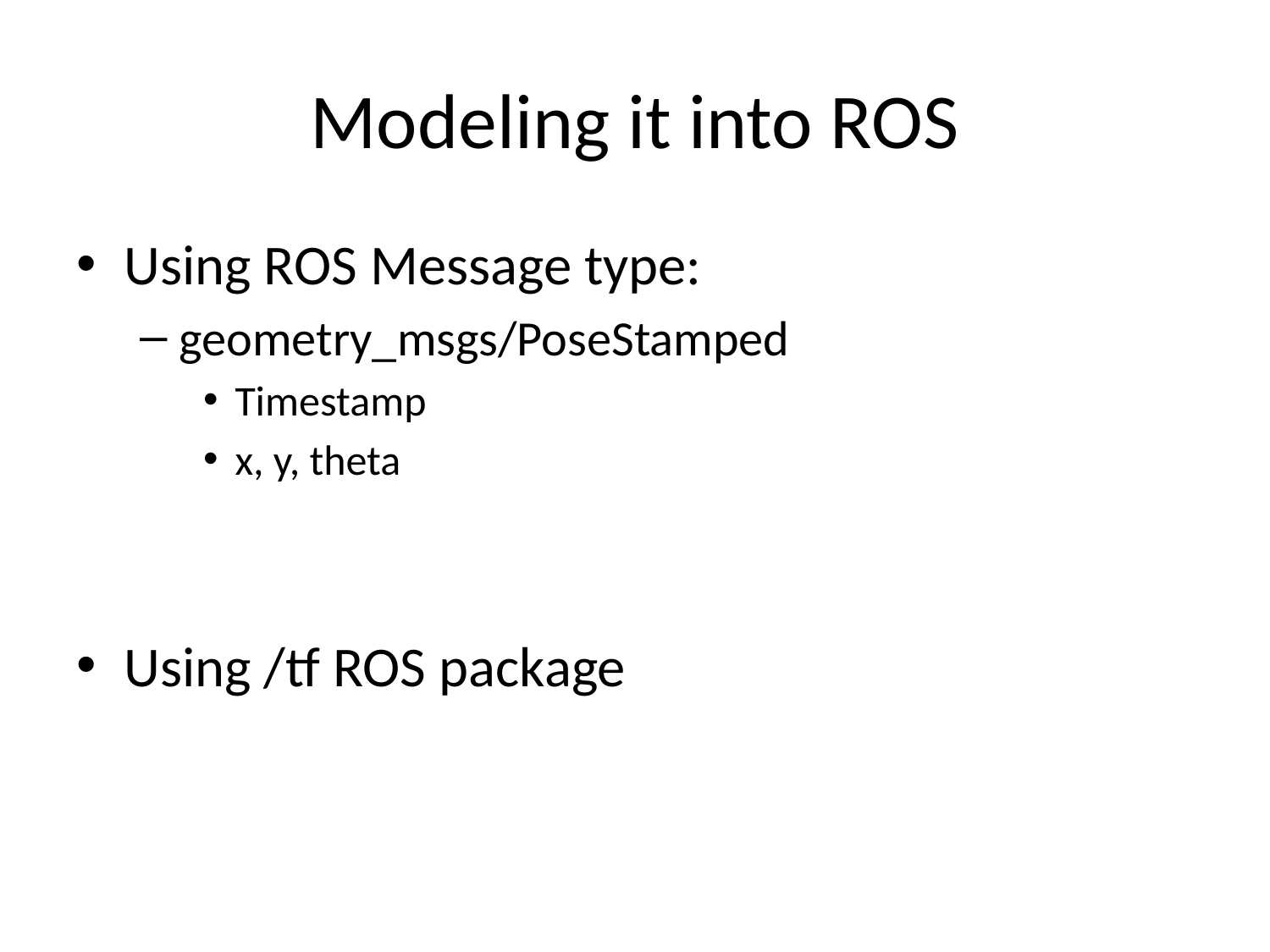

# Modeling it into ROS
Using ROS Message type:
geometry_msgs/PoseStamped
Timestamp
x, y, theta

Using /tf ROS package